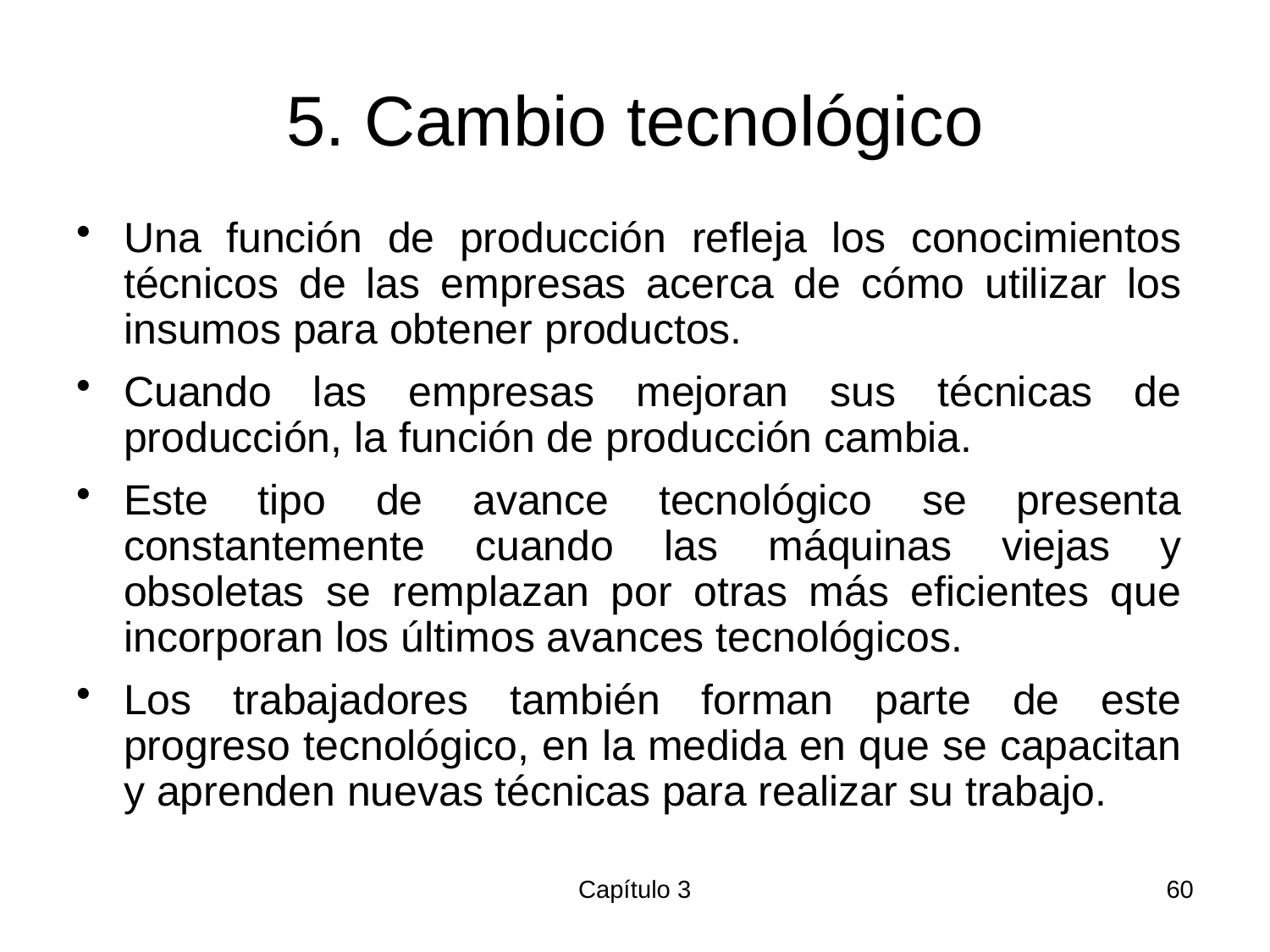

# 5. Cambio tecnológico
Una función de producción refleja los conocimientos técnicos de las empresas acerca de cómo utilizar los insumos para obtener productos.
Cuando las empresas mejoran sus técnicas de producción, la función de producción cambia.
Este tipo de avance tecnológico se presenta constantemente cuando las máquinas viejas y obsoletas se remplazan por otras más eficientes que incorporan los últimos avances tecnológicos.
Los trabajadores también forman parte de este progreso tecnológico, en la medida en que se capacitan y aprenden nuevas técnicas para realizar su trabajo.
Capítulo 3
60